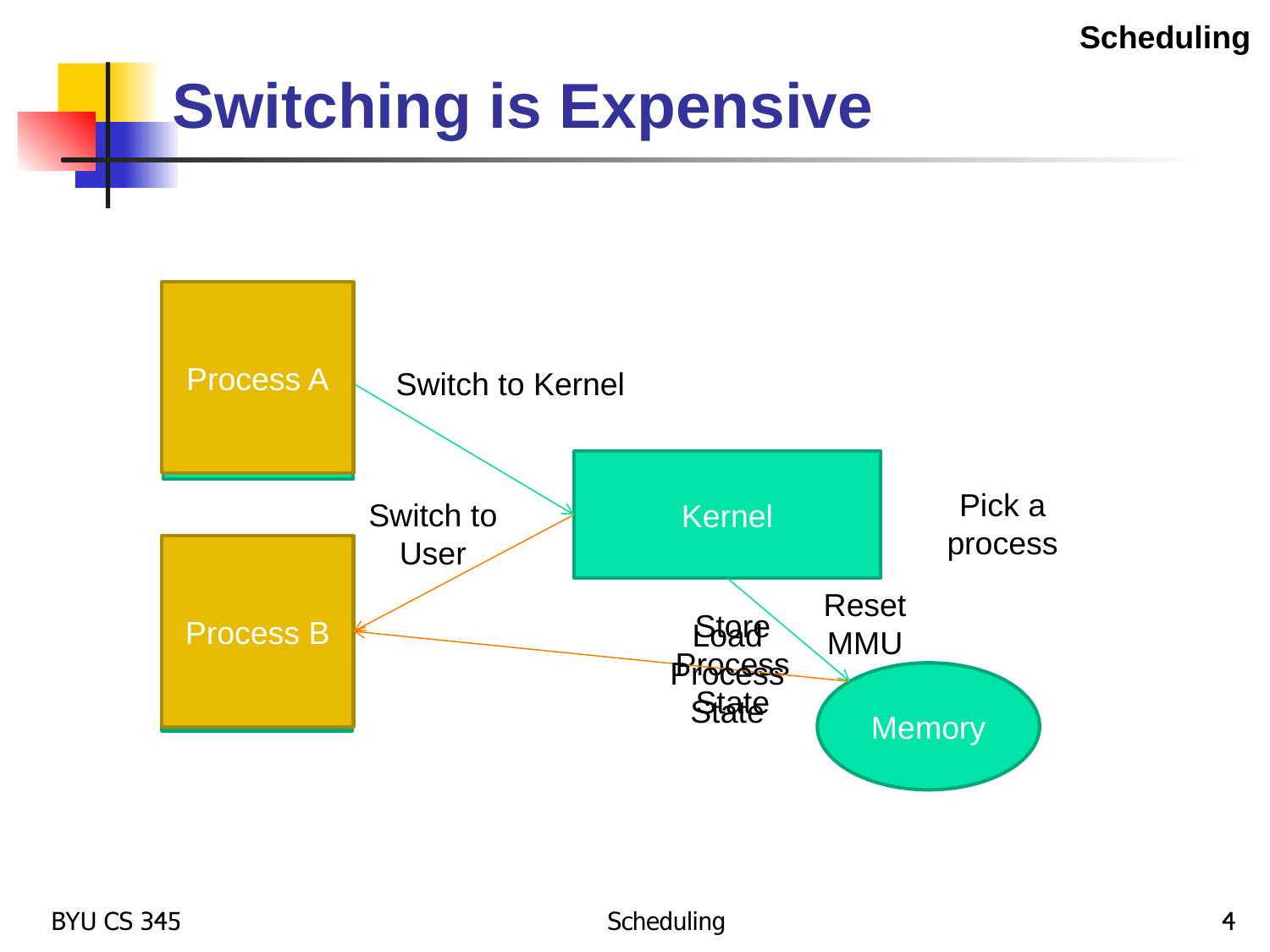

Switching is Expensive
Scheduling
Process A
Process A
Switch to Kernel
Kernel
Pick a process
Switch to User
Process B
Process B
Reset MMU
Store Process State
Load Process State
Memory
BYU CS 345
Scheduling
4